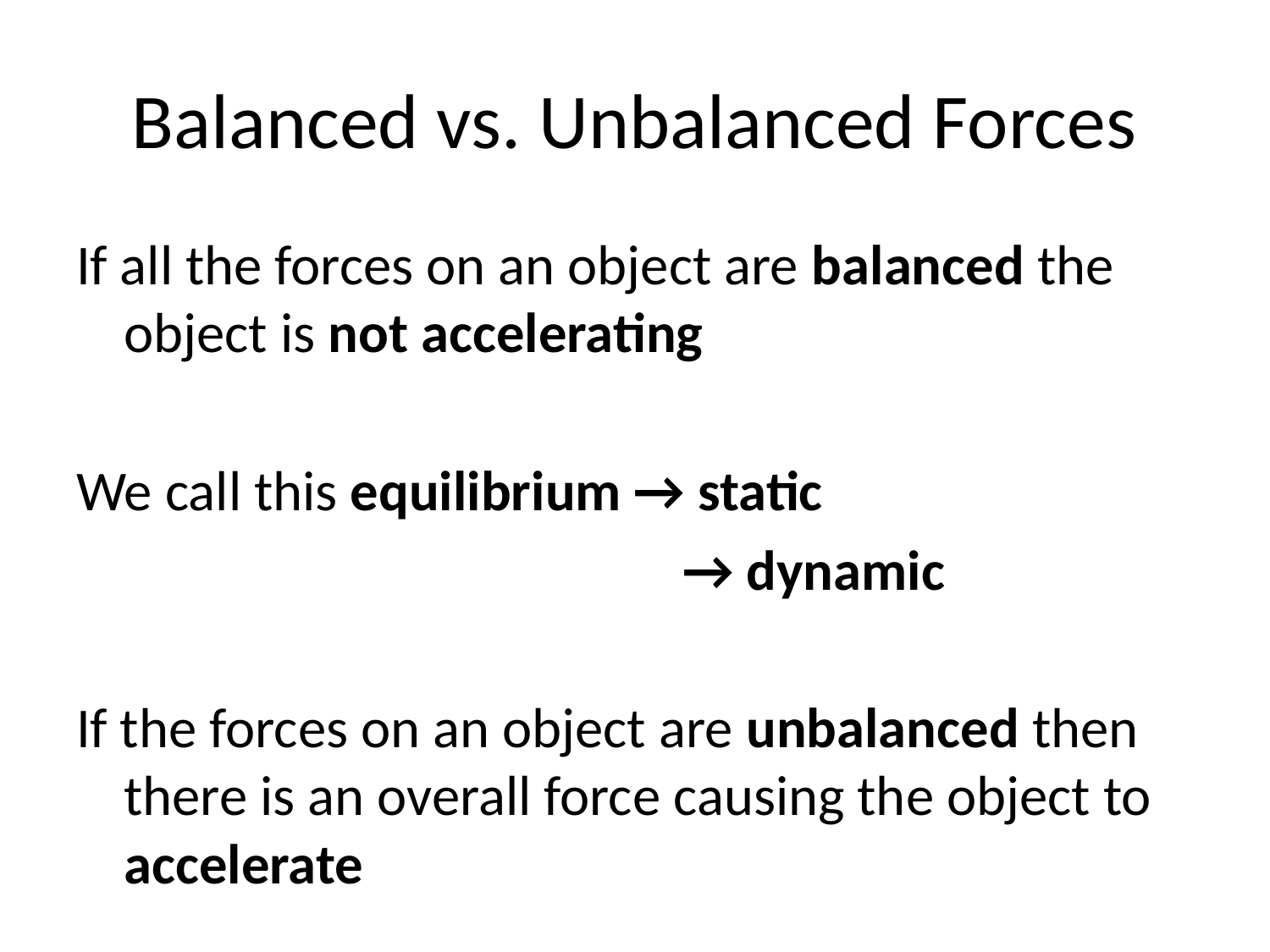

# Balanced vs. Unbalanced Forces
If all the forces on an object are balanced the object is not accelerating

We call this equilibrium → static
					    → dynamic

If the forces on an object are unbalanced then there is an overall force causing the object to accelerate